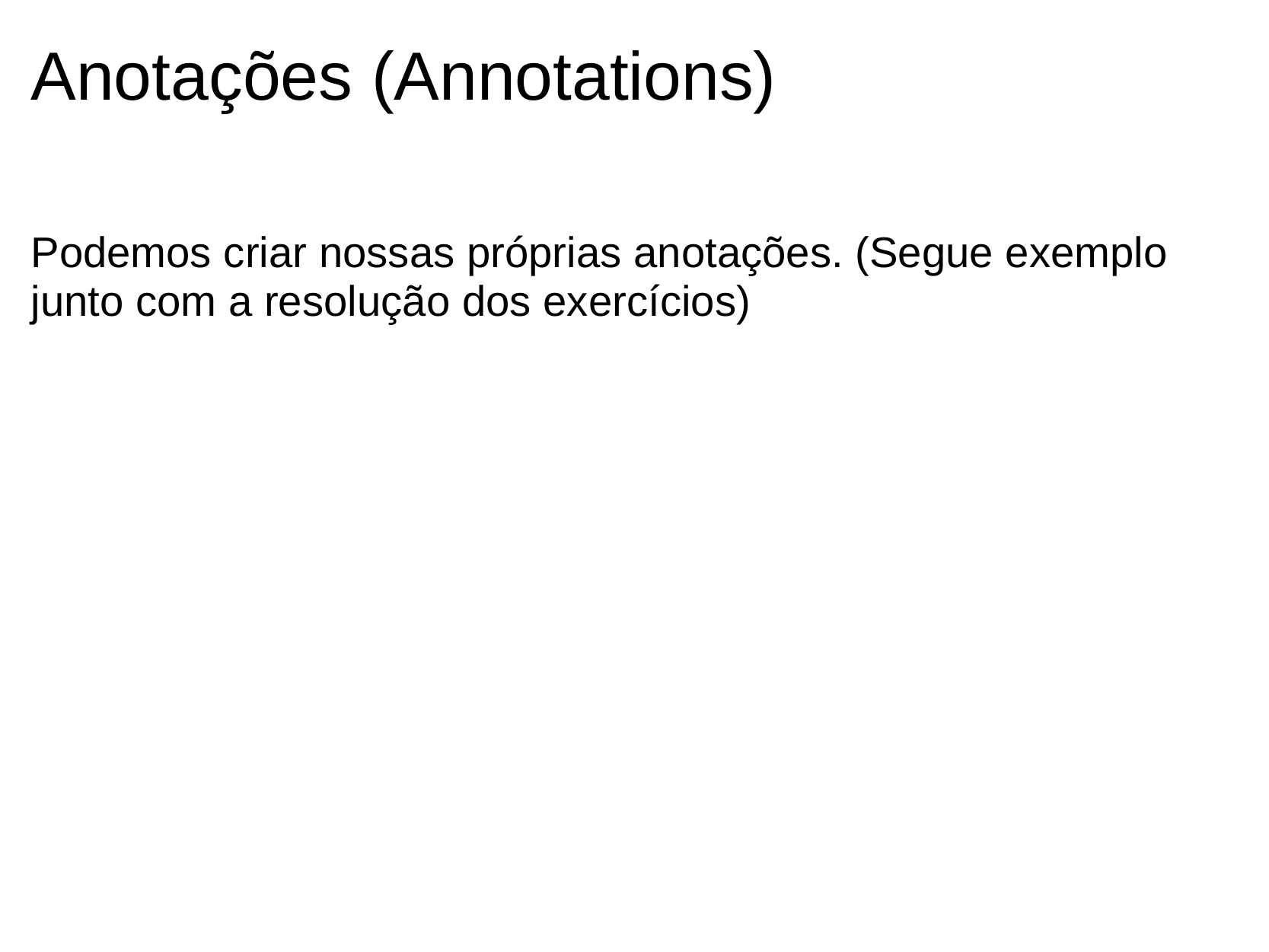

# Anotações (Annotations)
Podemos criar nossas próprias anotações. (Segue exemplo junto com a resolução dos exercícios)